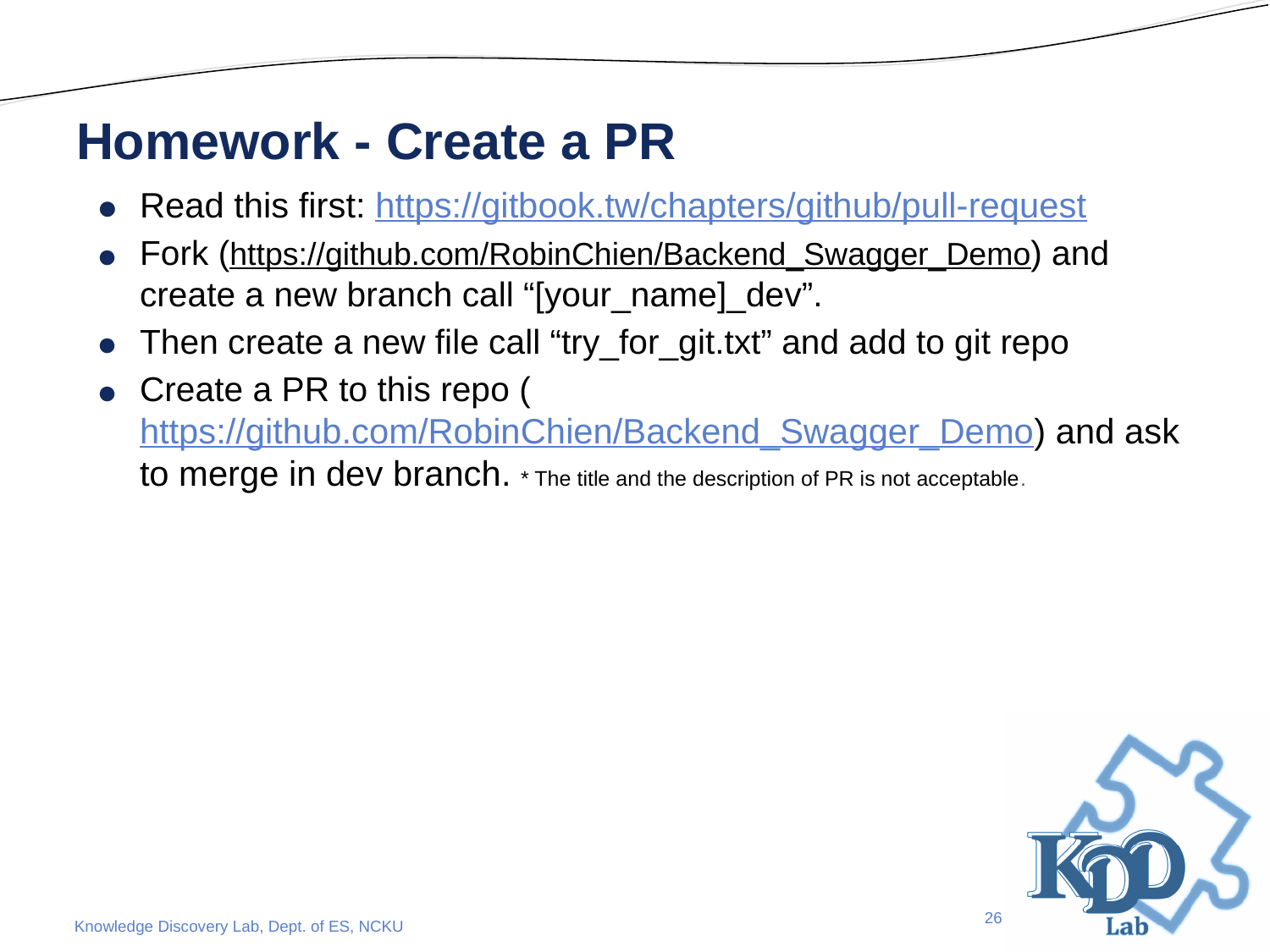

# Homework - Create a PR
Read this first: https://gitbook.tw/chapters/github/pull-request
Fork (https://github.com/RobinChien/Backend_Swagger_Demo) and create a new branch call “[your_name]_dev”.
Then create a new file call “try_for_git.txt” and add to git repo
Create a PR to this repo (https://github.com/RobinChien/Backend_Swagger_Demo) and ask to merge in dev branch. * The title and the description of PR is not acceptable.

26